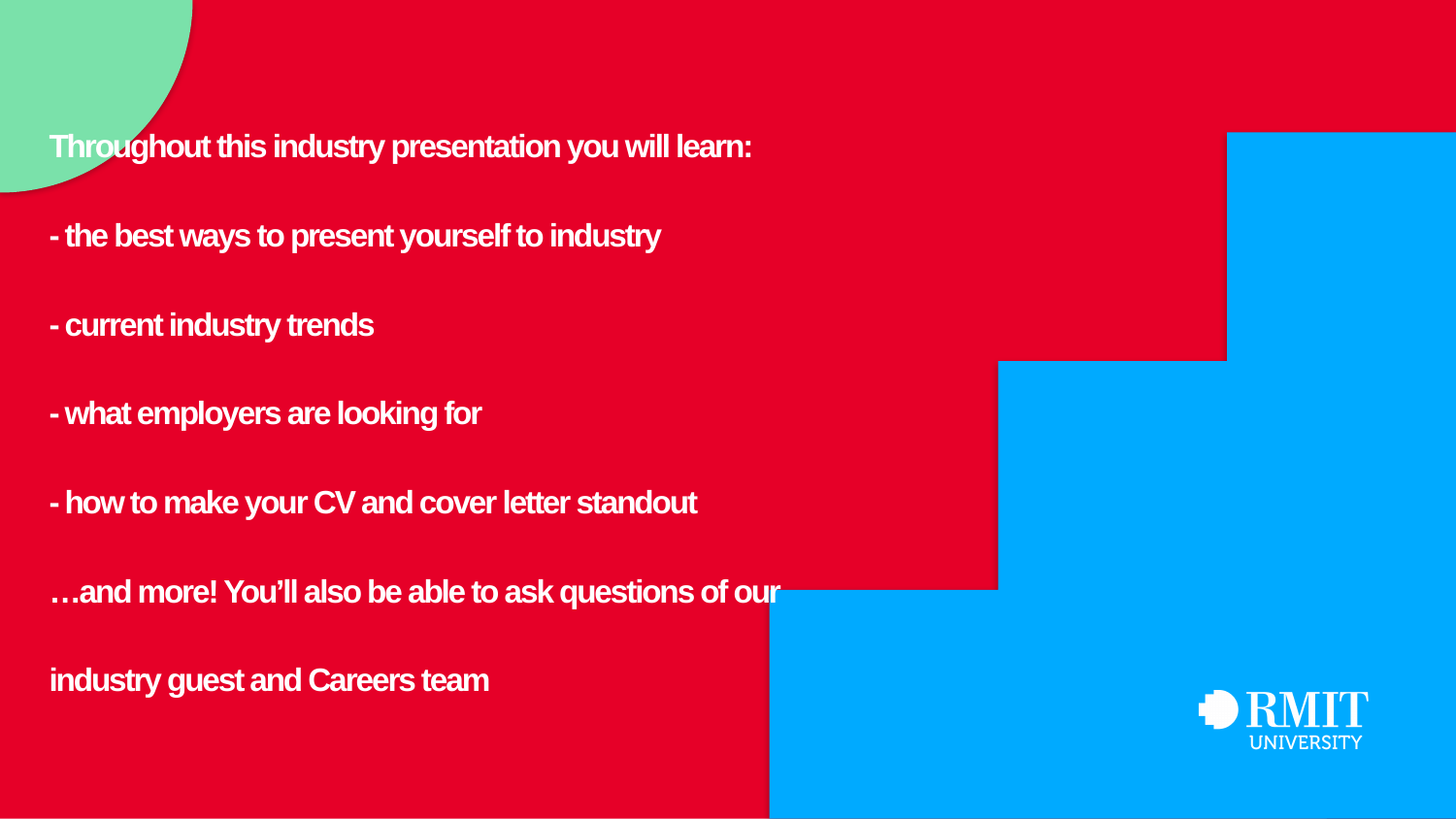

# Throughout this industry presentation you will learn: - the best ways to present yourself to industry - current industry trends - what employers are looking for - how to make your CV and cover letter standout …and more! You’ll also be able to ask questions of our industry guest and Careers team